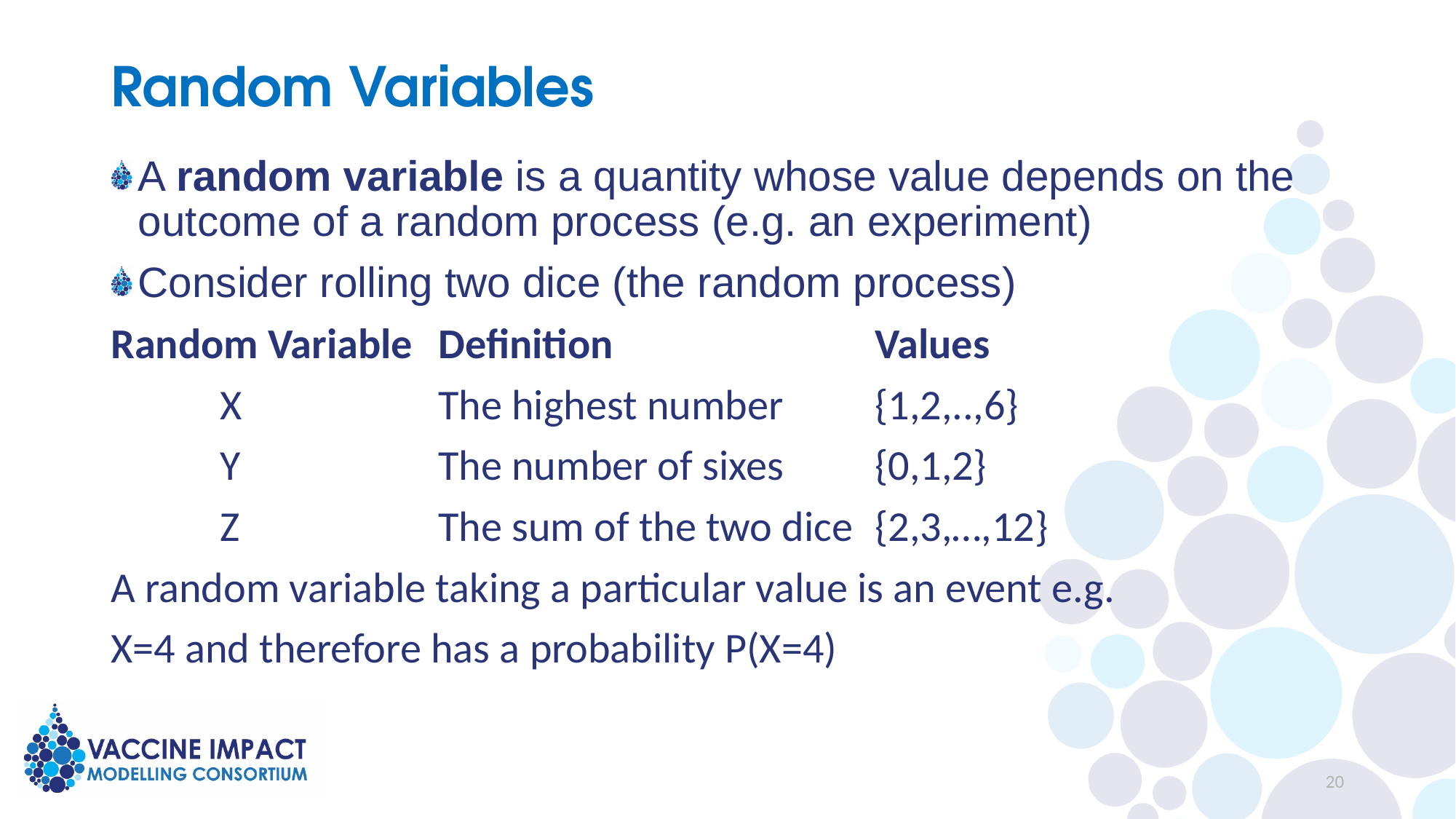

# Random Variables
A random variable is a quantity whose value depends on the outcome of a random process (e.g. an experiment)
Consider rolling two dice (the random process)
Random Variable	Definition			Values
	X		The highest number	{1,2,..,6}
	Y		The number of sixes	{0,1,2}
	Z		The sum of the two dice	{2,3,…,12}
A random variable taking a particular value is an event e.g.
X=4 and therefore has a probability P(X=4)

20